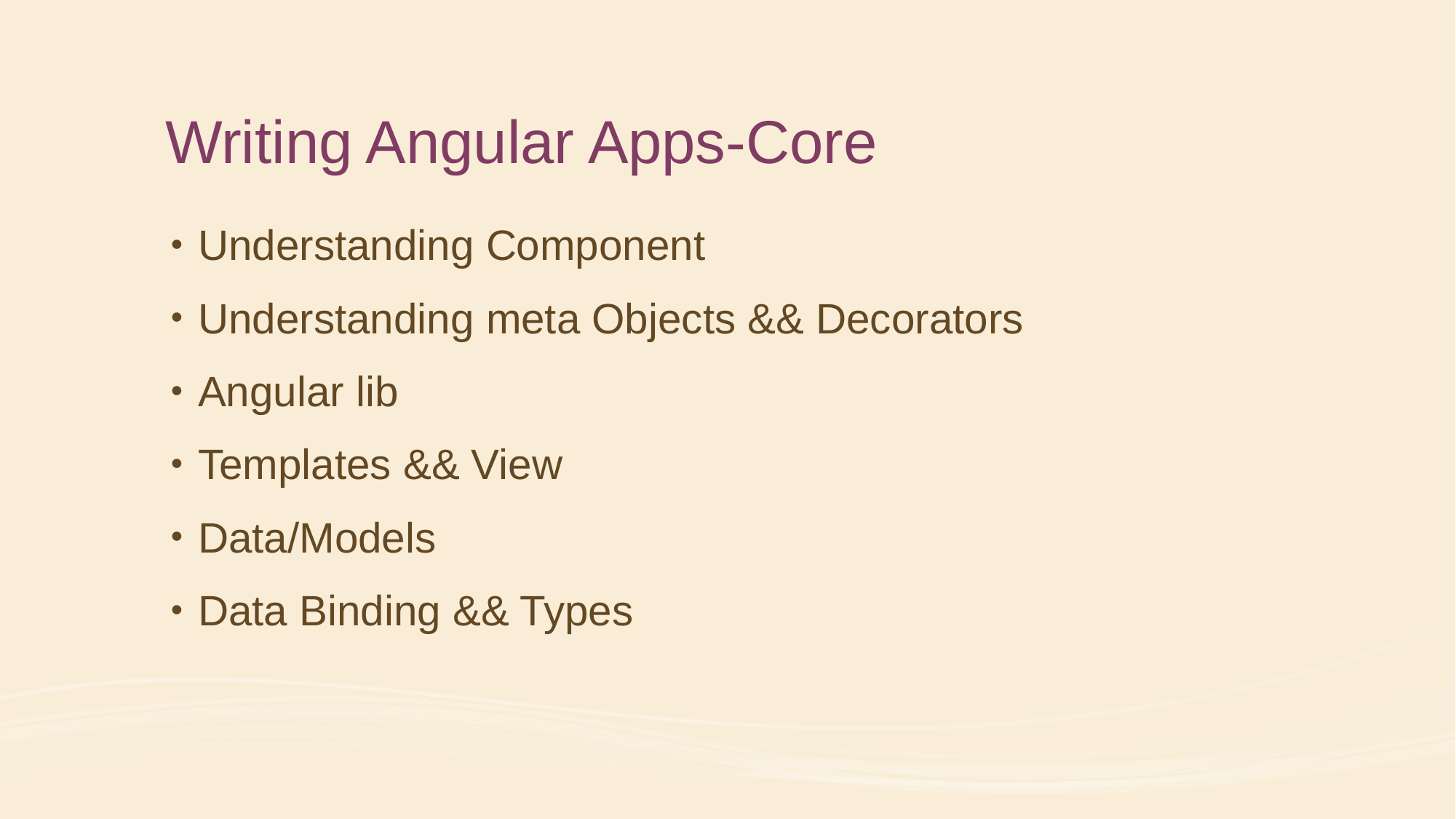

# Writing Angular Apps-Core
Understanding Component
Understanding meta Objects && Decorators
Angular lib
Templates && View
Data/Models
Data Binding && Types